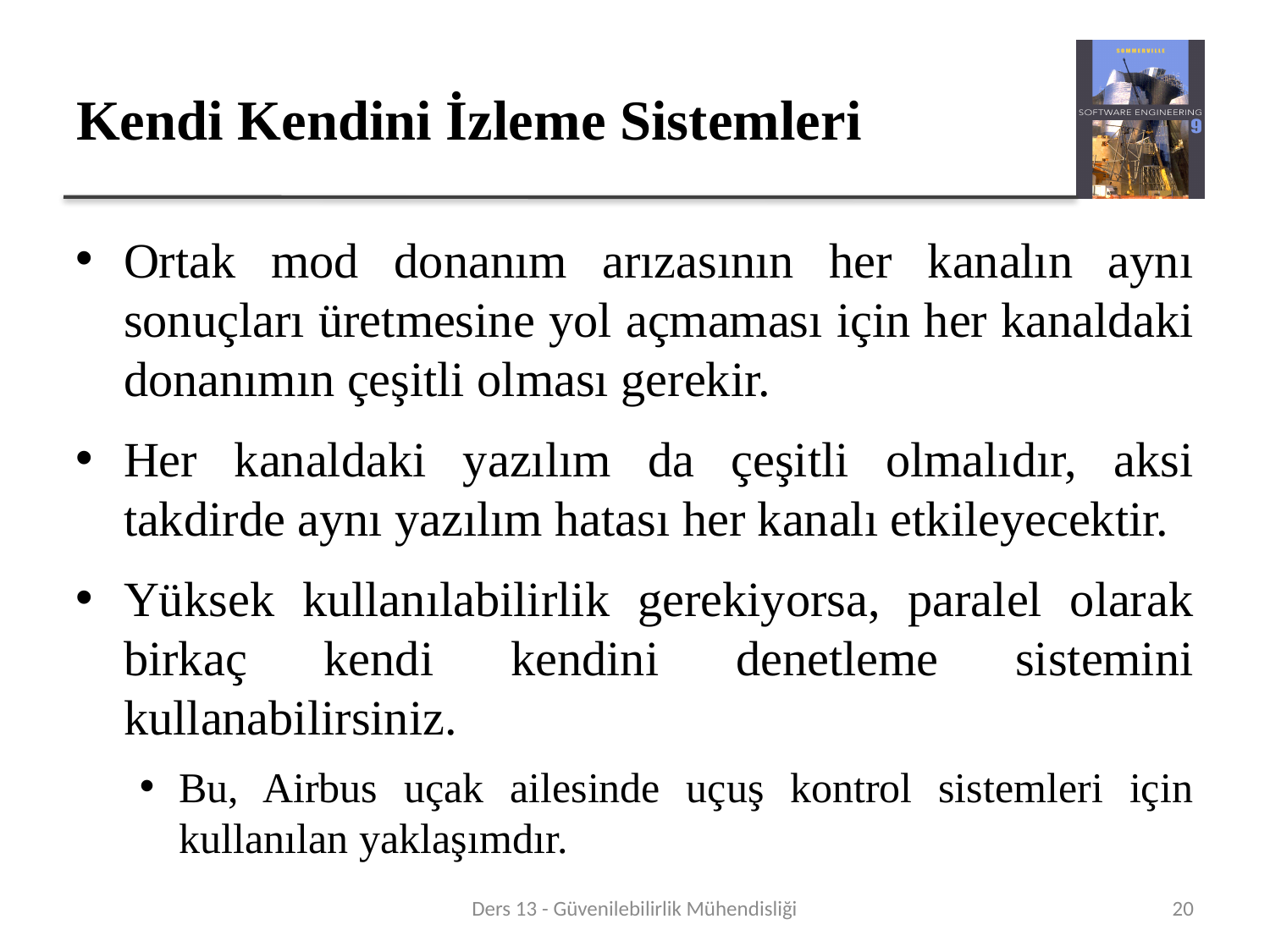

# Kendi Kendini İzleme Sistemleri
Ortak mod donanım arızasının her kanalın aynı sonuçları üretmesine yol açmaması için her kanaldaki donanımın çeşitli olması gerekir.
Her kanaldaki yazılım da çeşitli olmalıdır, aksi takdirde aynı yazılım hatası her kanalı etkileyecektir.
Yüksek kullanılabilirlik gerekiyorsa, paralel olarak birkaç kendi kendini denetleme sistemini kullanabilirsiniz.
Bu, Airbus uçak ailesinde uçuş kontrol sistemleri için kullanılan yaklaşımdır.
Ders 13 - Güvenilebilirlik Mühendisliği
20